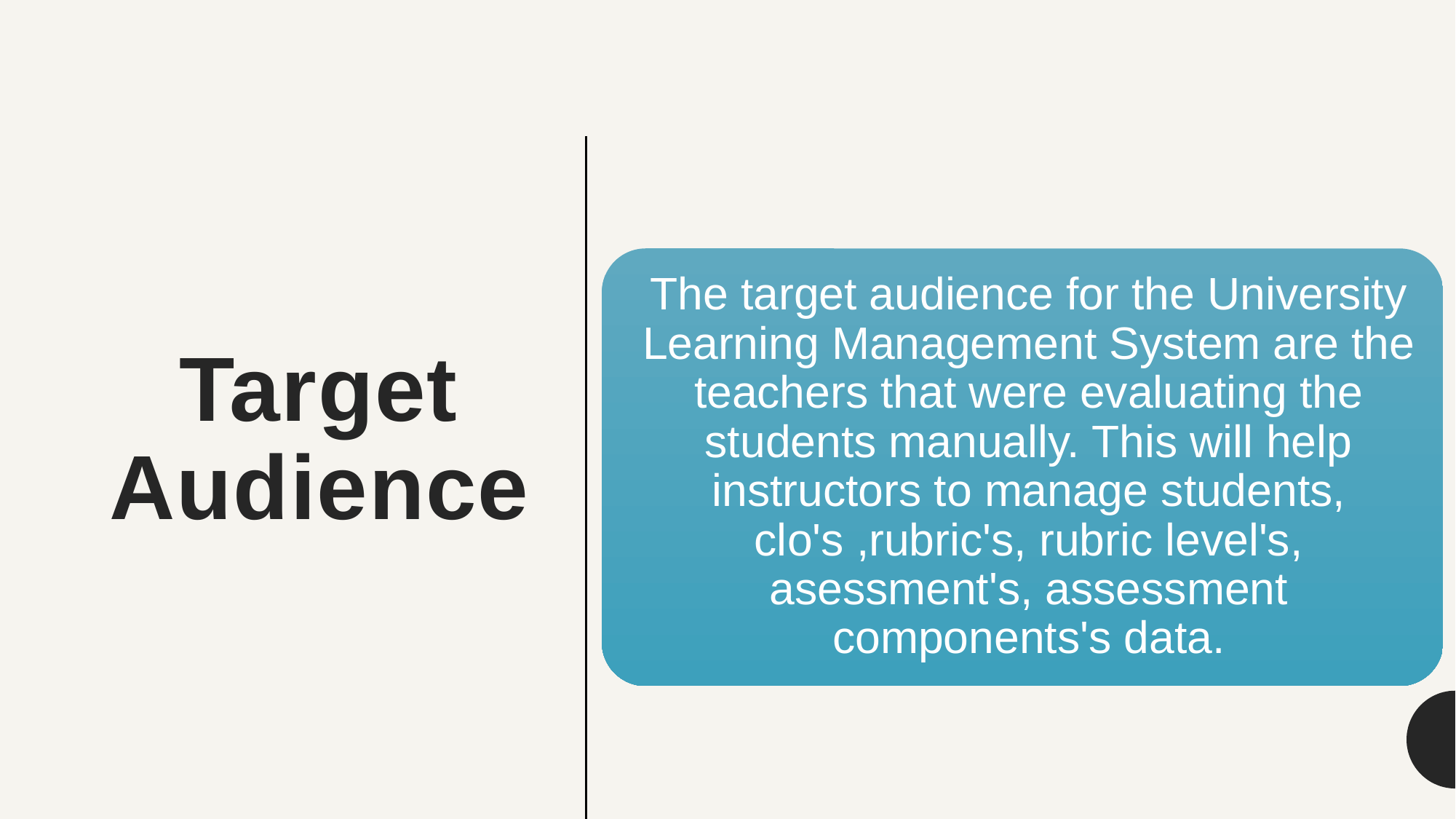

The target audience for the University Learning Management System are the teachers that were evaluating the students manually. This will help instructors to manage students, clo's ,rubric's, rubric level's, asessment's, assessment components's data.
# Target Audience